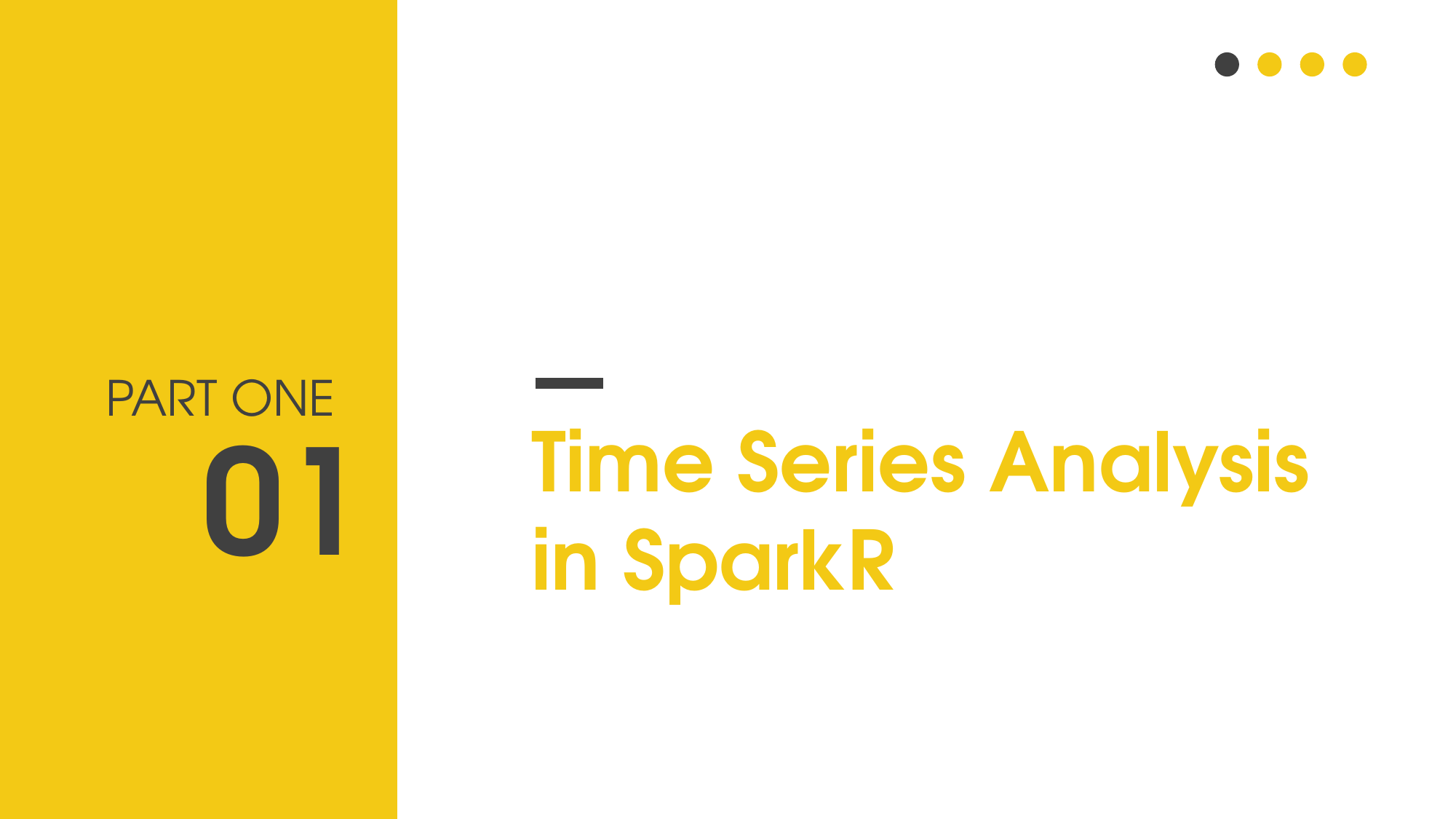

PART ONE
Time Series Analysis in SparkR
01